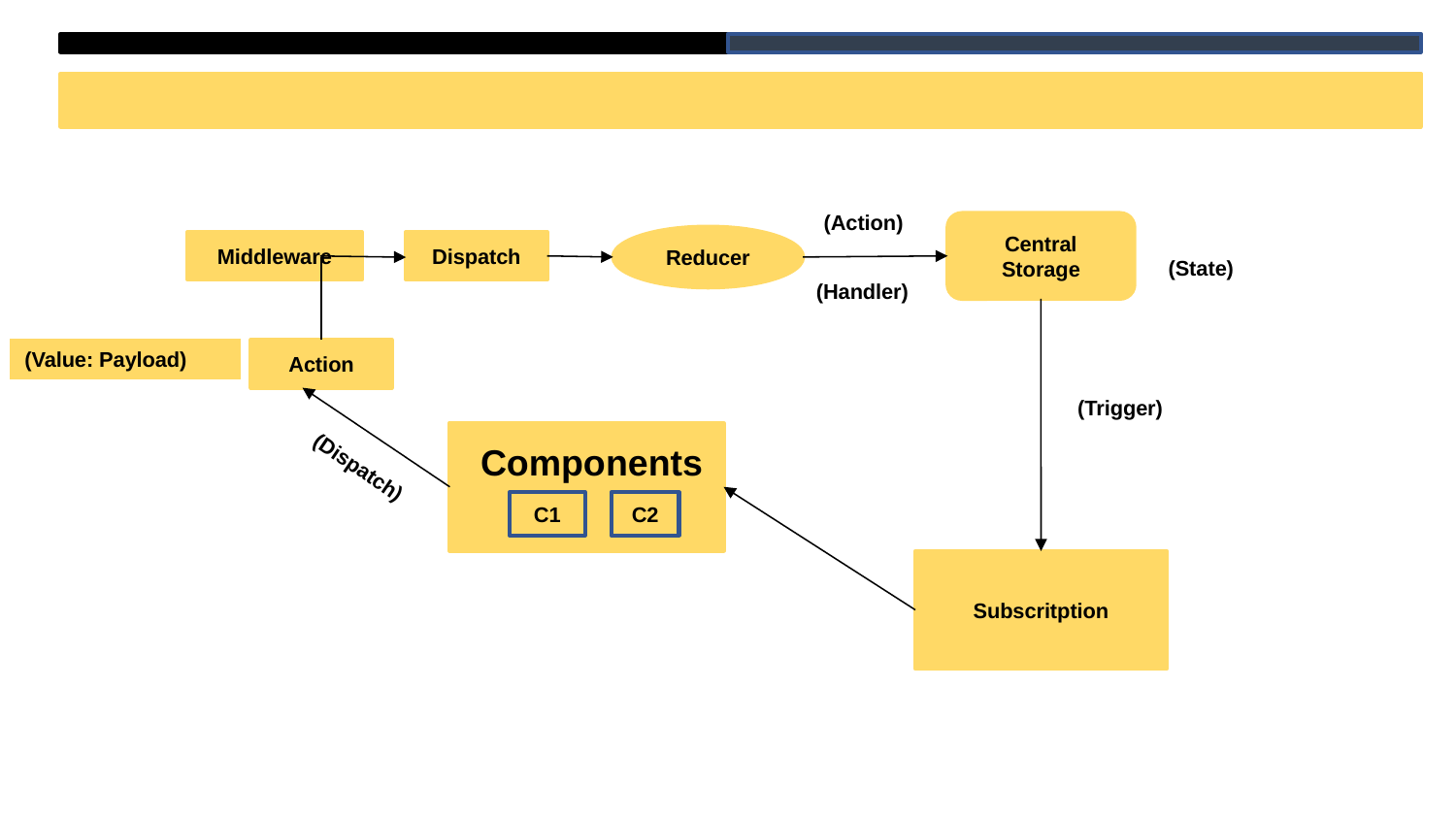

(Action)
Central Storage
Reducer
Middleware
Dispatch
(State)
(Handler)
(Value: Payload)
Action
(Trigger)
 Components

(Dispatch)
C1
C2
Subscritption